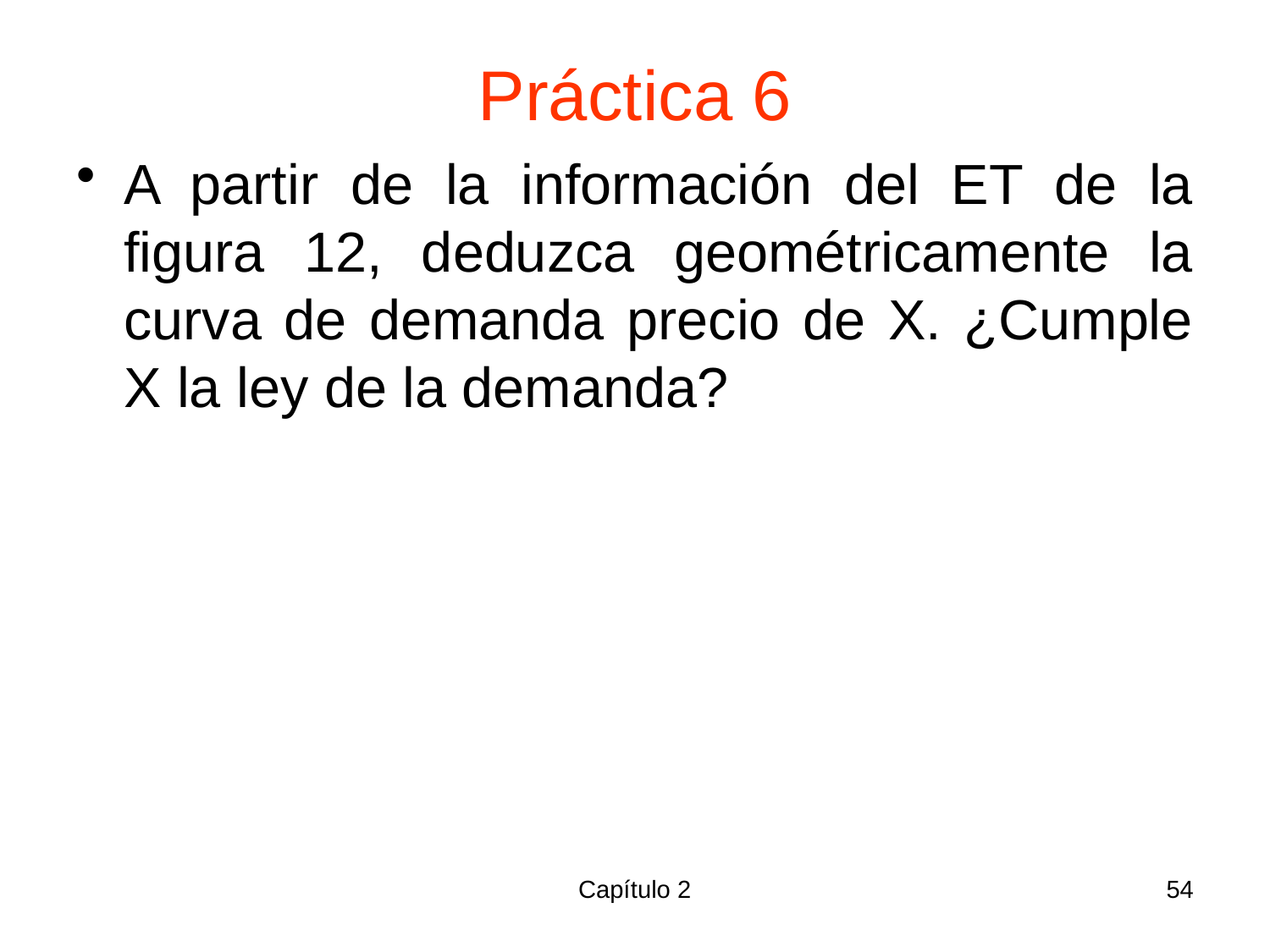

# Práctica 6
A partir de la información del ET de la figura 12, deduzca geométricamente la curva de demanda precio de X. ¿Cumple X la ley de la demanda?
Capítulo 2
54